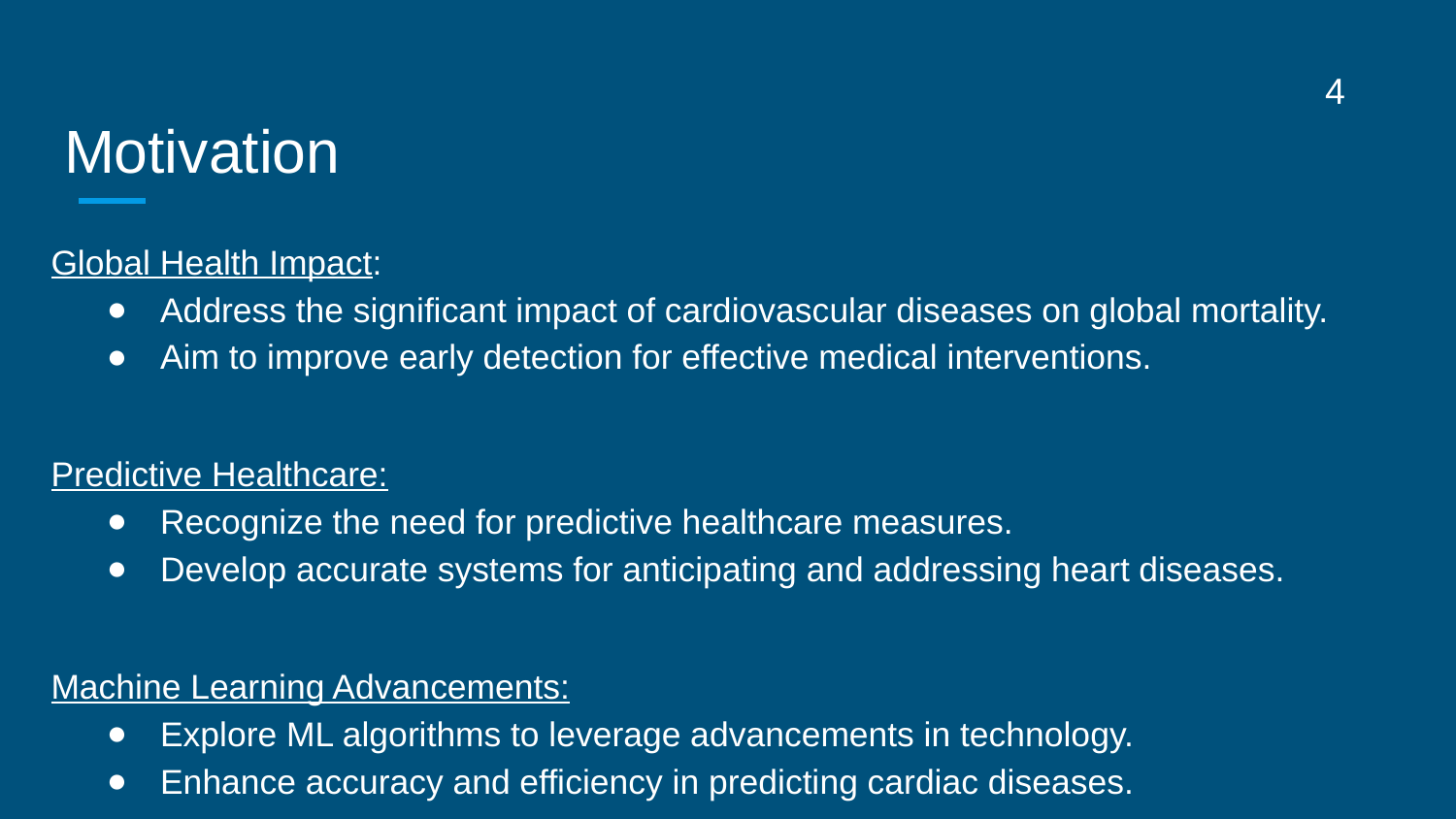

4
# Motivation
Global Health Impact:
Address the significant impact of cardiovascular diseases on global mortality.
Aim to improve early detection for effective medical interventions.

Predictive Healthcare:
Recognize the need for predictive healthcare measures.
Develop accurate systems for anticipating and addressing heart diseases.

Machine Learning Advancements:
Explore ML algorithms to leverage advancements in technology.
Enhance accuracy and efficiency in predicting cardiac diseases.